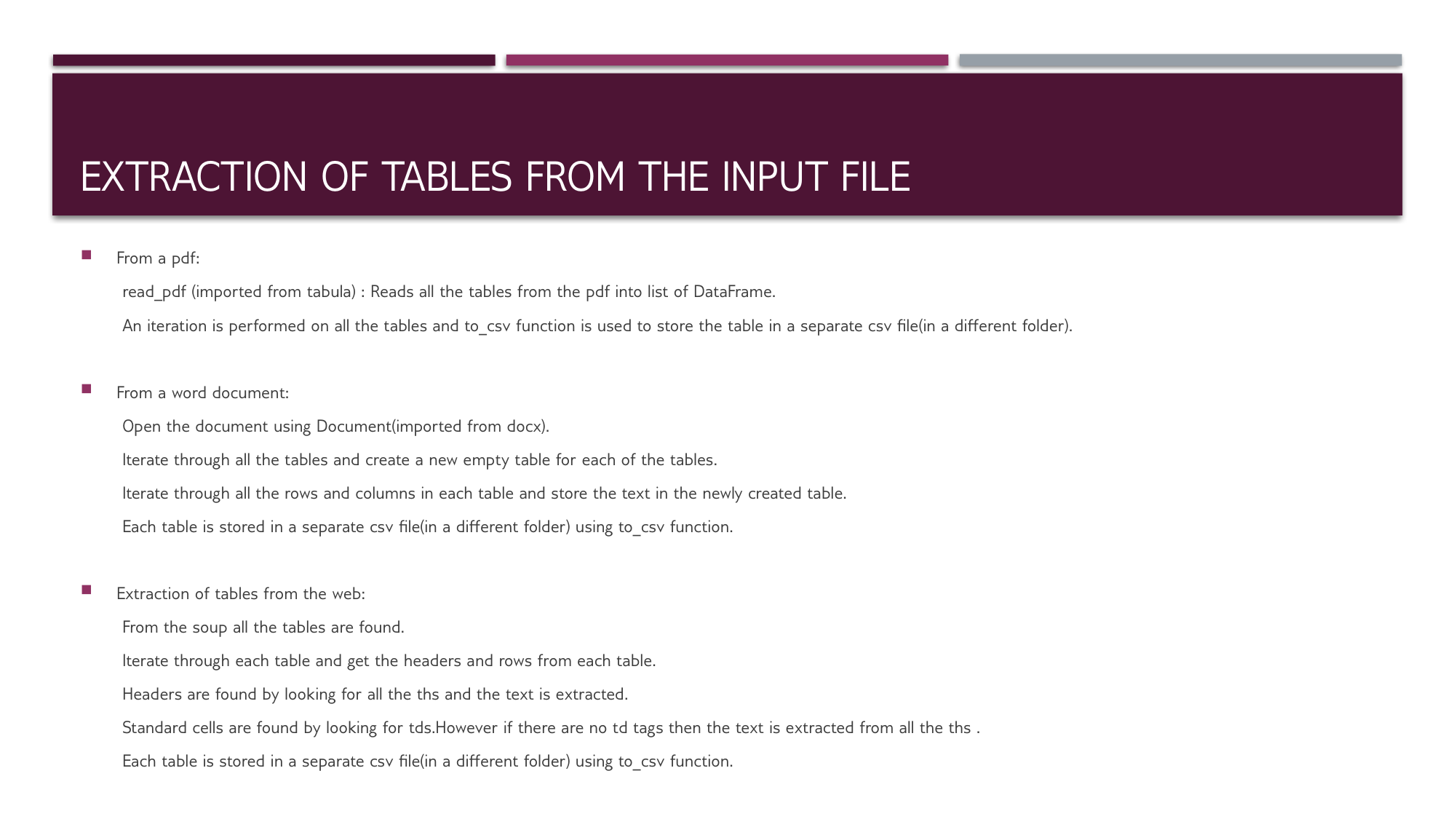

# EXTRACTION OF TABLES FROM THE INPUT FILE

From a pdf:
        read_pdf (imported from tabula) : Reads all the tables from the pdf into list of DataFrame.
        An iteration is performed on all the tables and to_csv function is used to store the table in a separate csv file(in a different folder).

From a word document:
        Open the document using Document(imported from docx).
        Iterate through all the tables and create a new empty table for each of the tables.
        Iterate through all the rows and columns in each table and store the text in the newly created table.
        Each table is stored in a separate csv file(in a different folder) using to_csv function.

Extraction of tables from the web:
        From the soup all the tables are found.
        Iterate through each table and get the headers and rows from each table.
        Headers are found by looking for all the ths and the text is extracted.
        Standard cells are found by looking for tds.However if there are no td tags then the text is extracted from all the ths .
        Each table is stored in a separate csv file(in a different folder) using to_csv function.